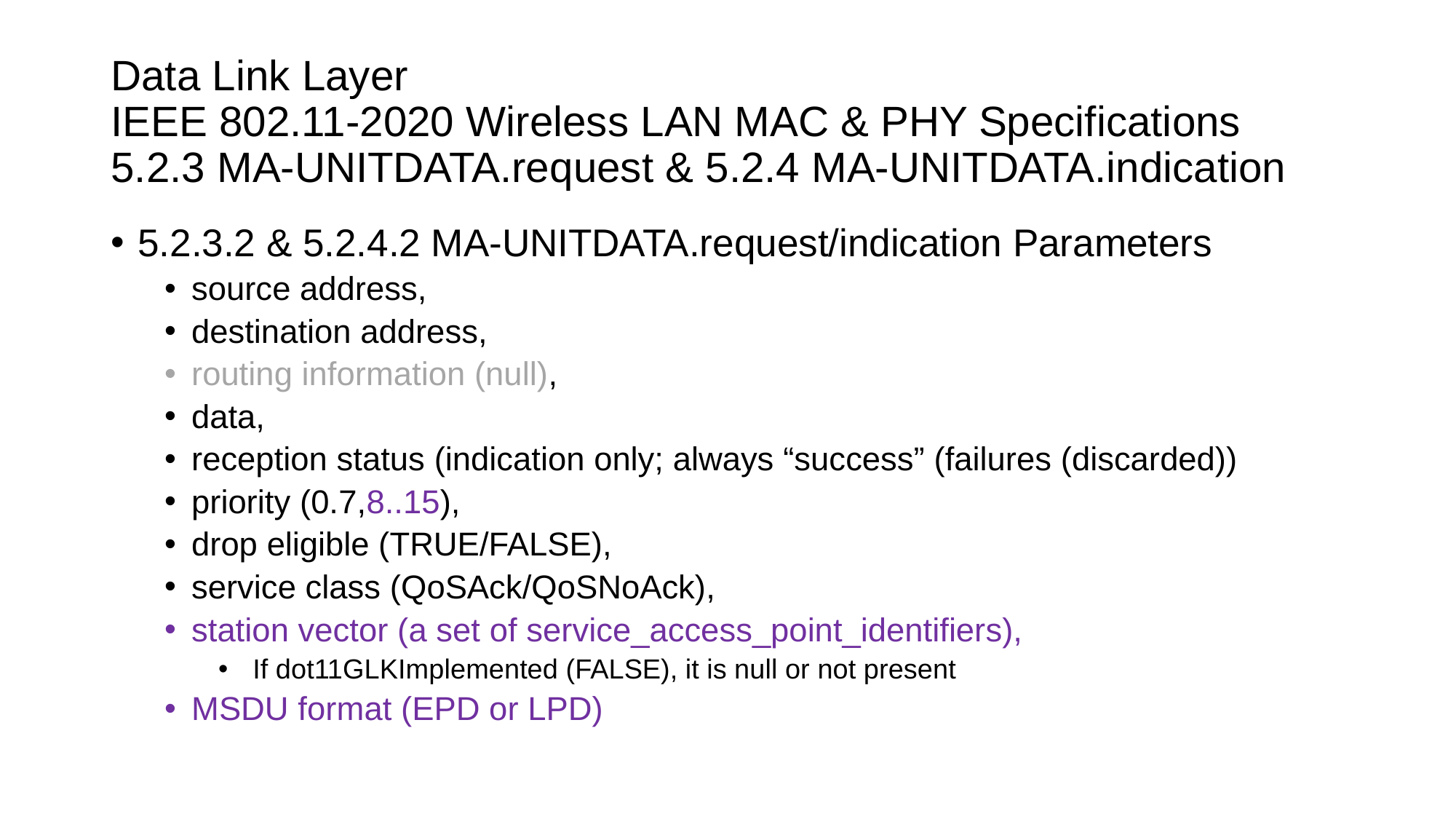

# Data Link Layer IEEE 802.11-2020 Wireless LAN MAC & PHY Specifications 5.2.3 MA-UNITDATA.request & 5.2.4 MA-UNITDATA.indication
5.2.3.2 & 5.2.4.2 MA-UNITDATA.request/indication Parameters
source address,
destination address,
routing information (null),
data,
reception status (indication only; always “success” (failures (discarded))
priority (0.7,8..15),
drop eligible (TRUE/FALSE),
service class (QoSAck/QoSNoAck),
station vector (a set of service_access_point_identifiers),
 If dot11GLKImplemented (FALSE), it is null or not present
MSDU format (EPD or LPD)